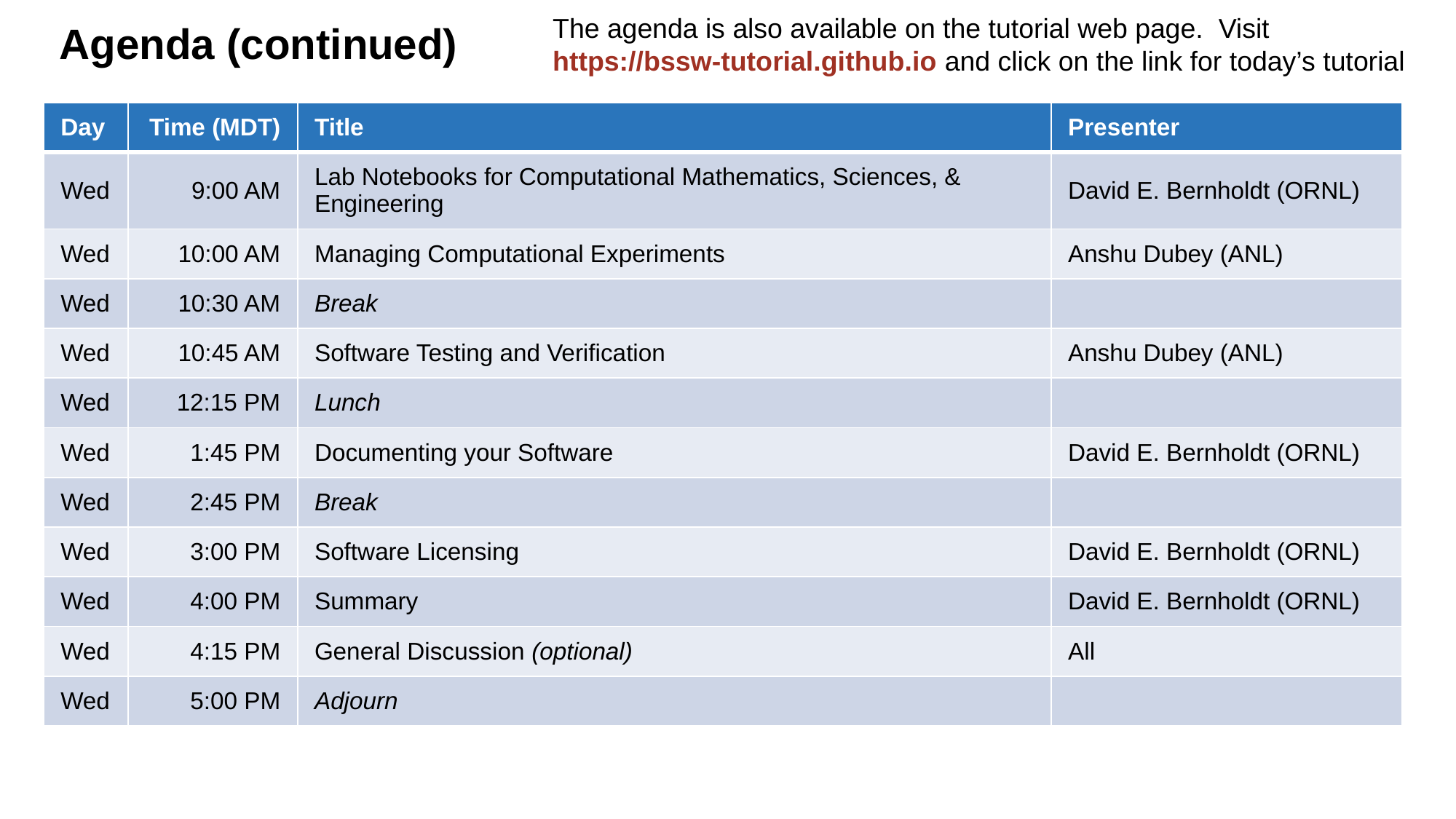

The agenda is also available on the tutorial web page.  Visit https://bssw-tutorial.github.io and click on the link for today’s tutorial
# Agenda (continued)
| Day | Time (MDT) | Title | Presenter |
| --- | --- | --- | --- |
| Wed | 9:00 AM | Lab Notebooks for Computational Mathematics, Sciences, & Engineering | David E. Bernholdt (ORNL) |
| Wed | 10:00 AM | Managing Computational Experiments | Anshu Dubey (ANL) |
| Wed | 10:30 AM | Break |  |
| Wed | 10:45 AM | Software Testing and Verification | Anshu Dubey (ANL) |
| Wed | 12:15 PM | Lunch |  |
| Wed | 1:45 PM | Documenting your Software | David E. Bernholdt (ORNL) |
| Wed | 2:45 PM | Break |  |
| Wed | 3:00 PM | Software Licensing | David E. Bernholdt (ORNL) |
| Wed | 4:00 PM | Summary | David E. Bernholdt (ORNL) |
| Wed | 4:15 PM | General Discussion (optional) | All |
| Wed | 5:00 PM | Adjourn |  |